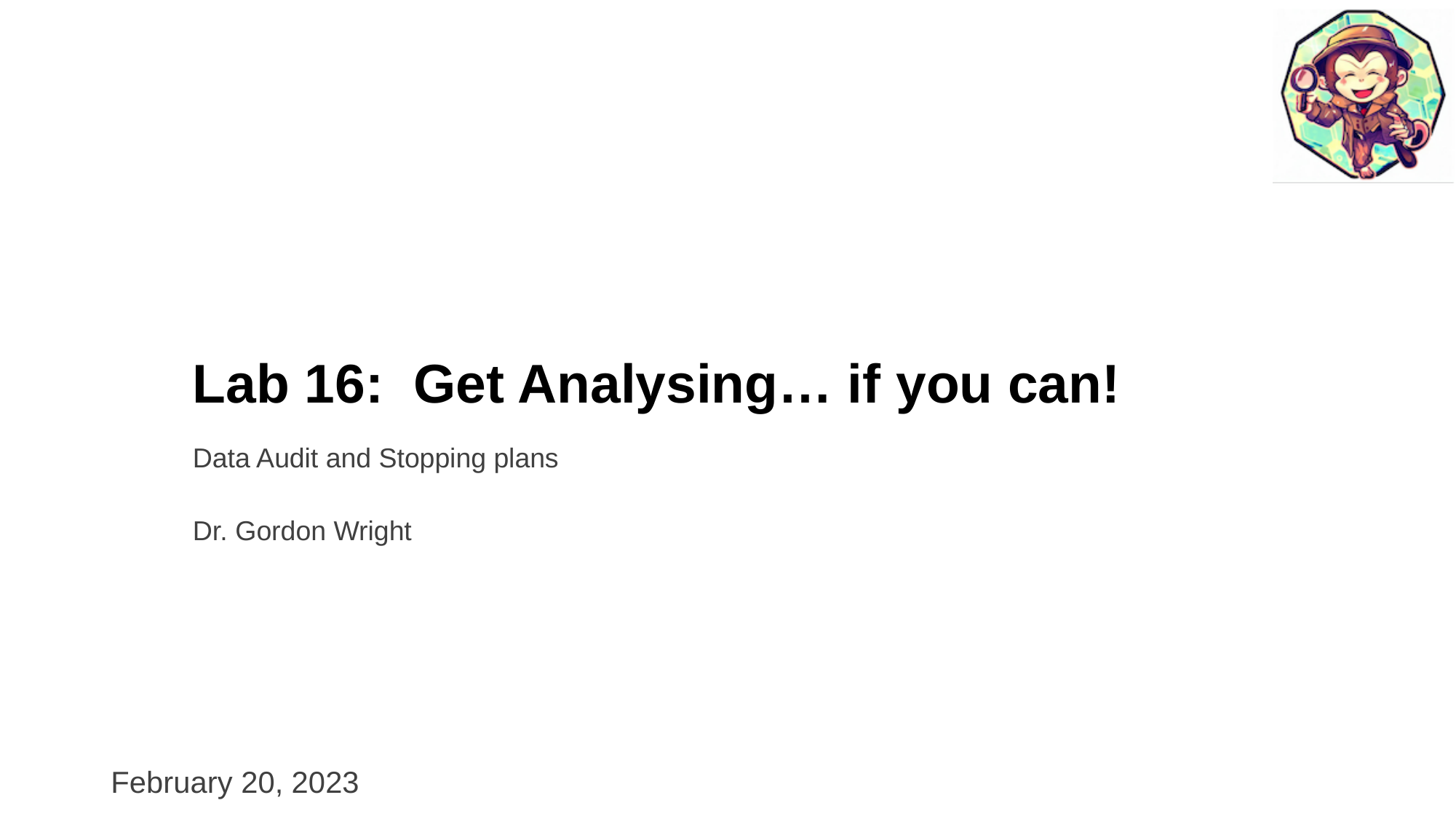

# Lab 16:  Get Analysing… if you can!
Data Audit and Stopping plans
Dr. Gordon Wright
February 20, 2023